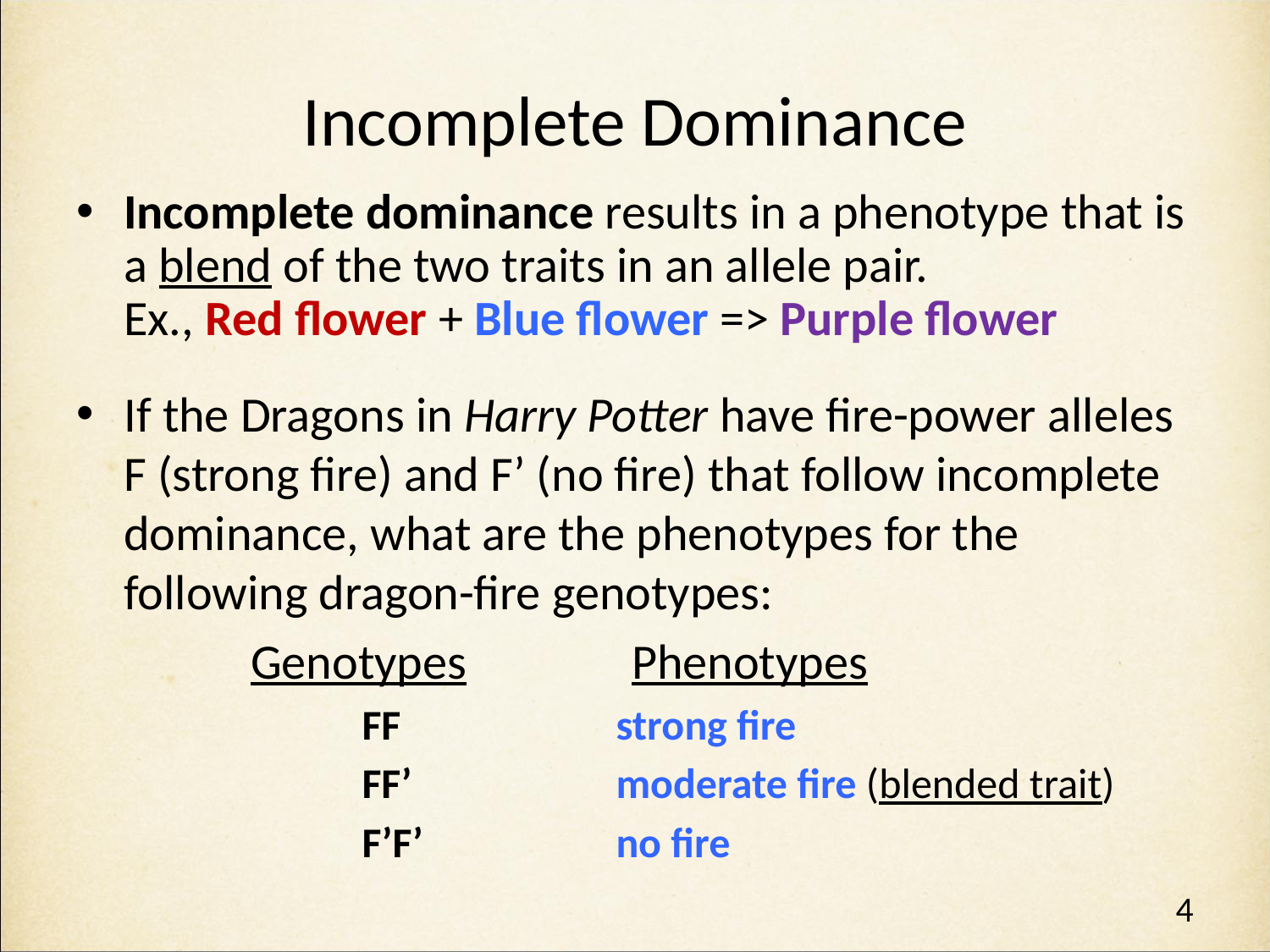

# Incomplete Dominance
Incomplete dominance results in a phenotype that is a blend of the two traits in an allele pair.
Ex., Red flower + Blue flower => Purple flower

If the Dragons in Harry Potter have fire-power alleles F (strong fire) and F’ (no fire) that follow incomplete dominance, what are the phenotypes for the following dragon-fire genotypes:
		Genotypes		Phenotypes
		FF		strong fire
		FF’		moderate fire (blended trait)
		F’F’		no fire
4